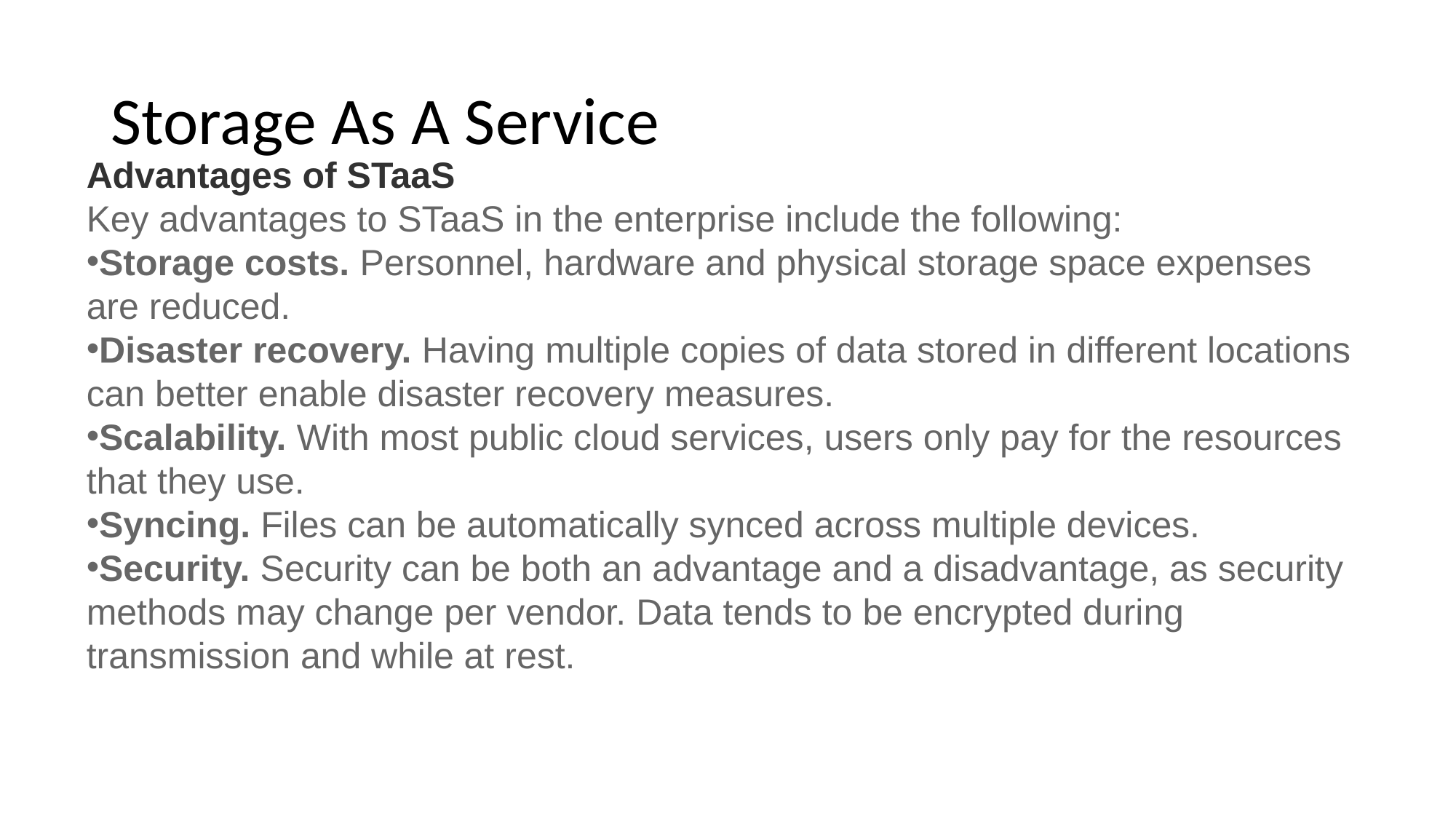

# Storage As A Service
Advantages of STaaS
Key advantages to STaaS in the enterprise include the following:
Storage costs. Personnel, hardware and physical storage space expenses are reduced.
Disaster recovery. Having multiple copies of data stored in different locations can better enable disaster recovery measures.
Scalability. With most public cloud services, users only pay for the resources that they use.
Syncing. Files can be automatically synced across multiple devices.
Security. Security can be both an advantage and a disadvantage, as security methods may change per vendor. Data tends to be encrypted during transmission and while at rest.